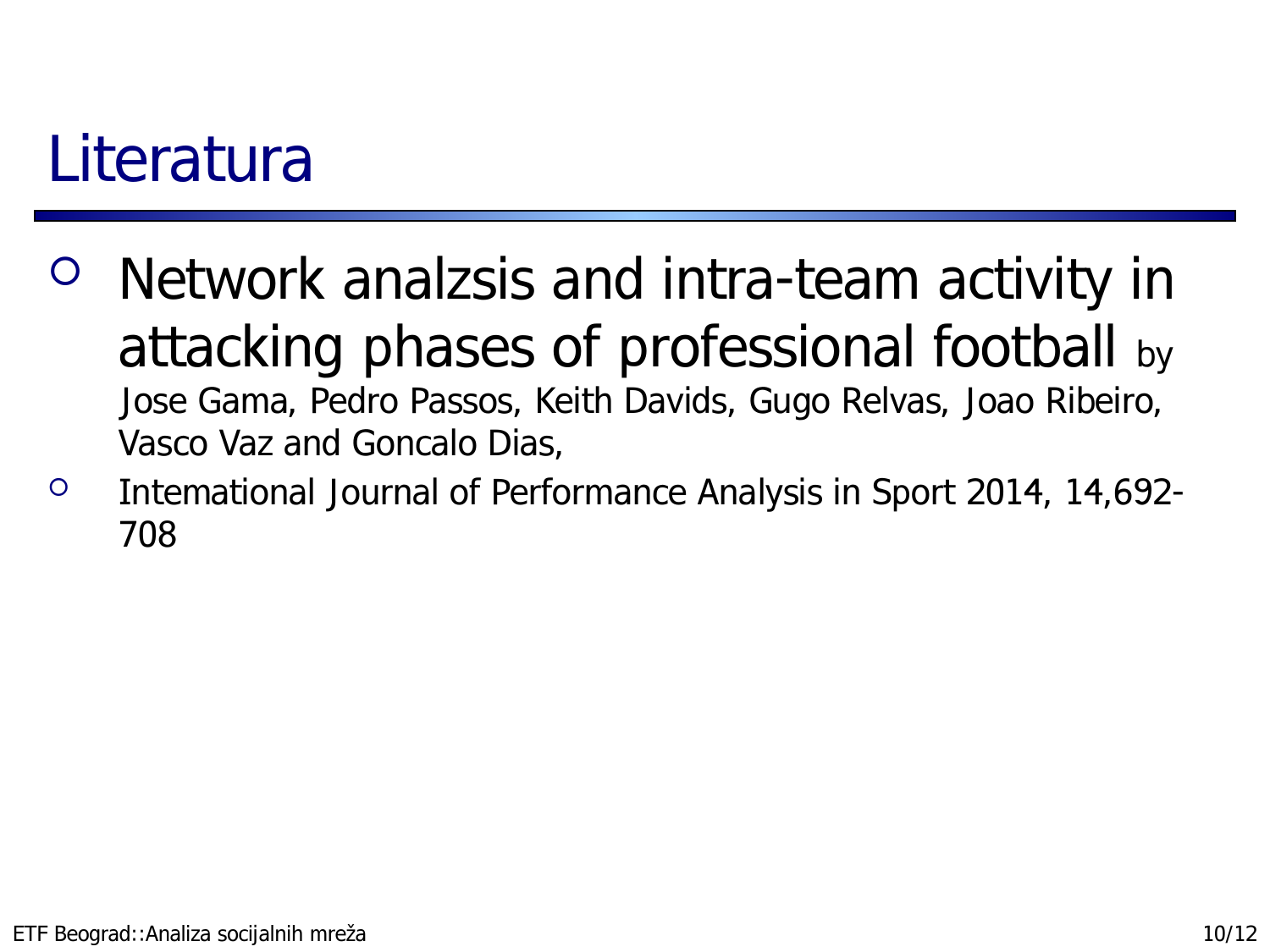

# Literatura
Network analzsis and intra-team activity in attacking phases of professional football by Jose Gama, Pedro Passos, Keith Davids, Gugo Relvas, Joao Ribeiro, Vasco Vaz and Goncalo Dias,
Intemational Journal of Performance Analysis in Sport 2014, 14,692-708
ETF Beograd::Analiza socijalnih mreža
10/12